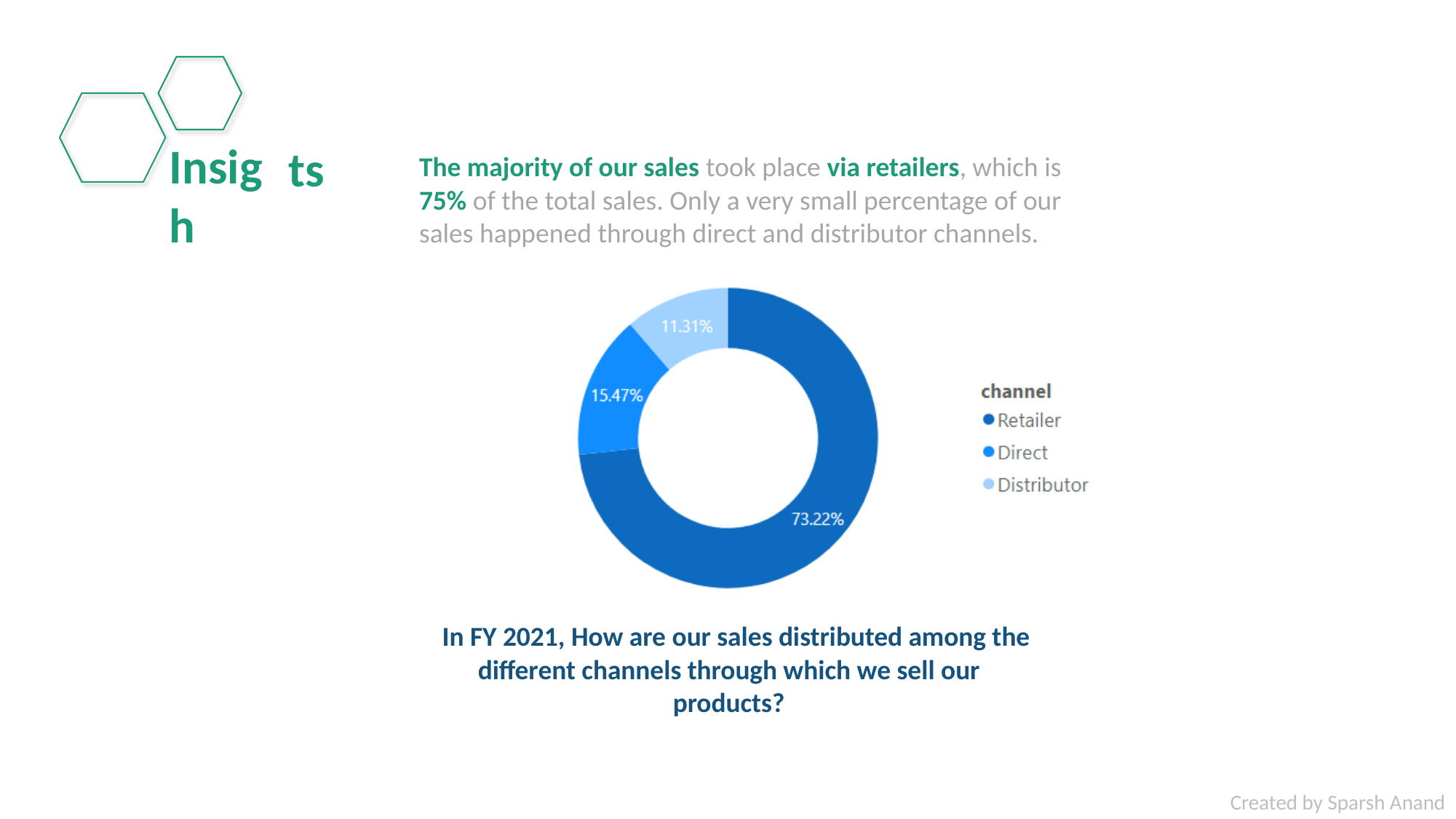

Insigh

ts
The majority of our sales took place via retailers, which is
75% of the total sales. Only a very small percentage of our
sales happened through direct and distributor channels.
In FY 2021, How are our sales distributed among the
different channels through which we sell our products?
Created by Sparsh Anand